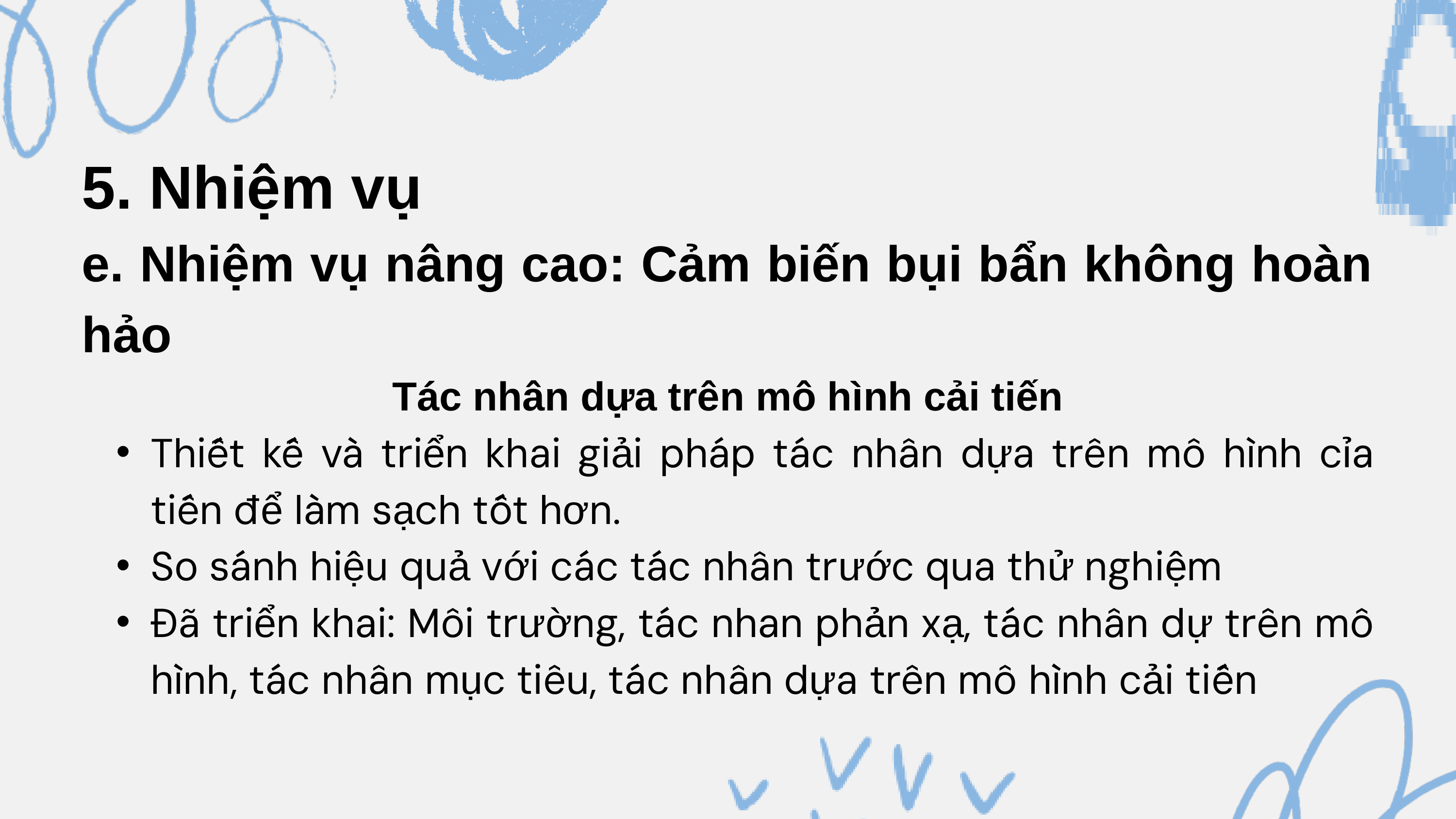

5. Nhiệm vụ
e. Nhiệm vụ nâng cao: Cảm biến bụi bẩn không hoàn hảo
Tác nhân dựa trên mô hình cải tiến
Thiết kế và triển khai giải pháp tác nhân dựa trên mô hình cỉa tiến để làm sạch tốt hơn.
So sánh hiệu quả với các tác nhân trước qua thử nghiệm
Đã triển khai: Môi trường, tác nhan phản xạ, tác nhân dự trên mô hình, tác nhân mục tiêu, tác nhân dựa trên mô hình cải tiến